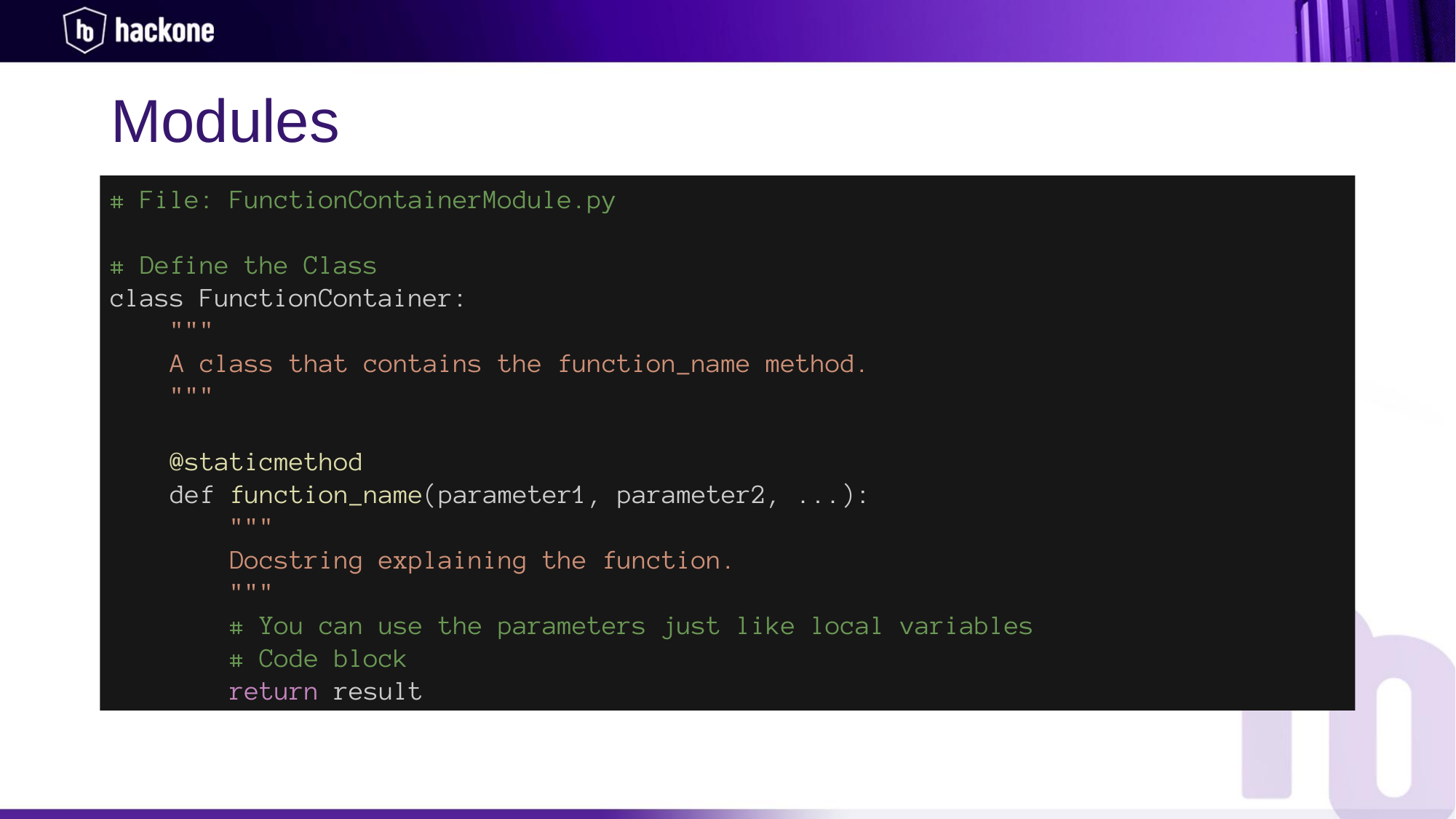

# Modules
# File: FunctionContainerModule.py

# Define the Class
class FunctionContainer:
    """
    A class that contains the function_name method.
    """

    @staticmethod
    def function_name(parameter1, parameter2, ...):
        """
        Docstring explaining the function.
        """
        # You can use the parameters just like local variables
        # Code block
        return result